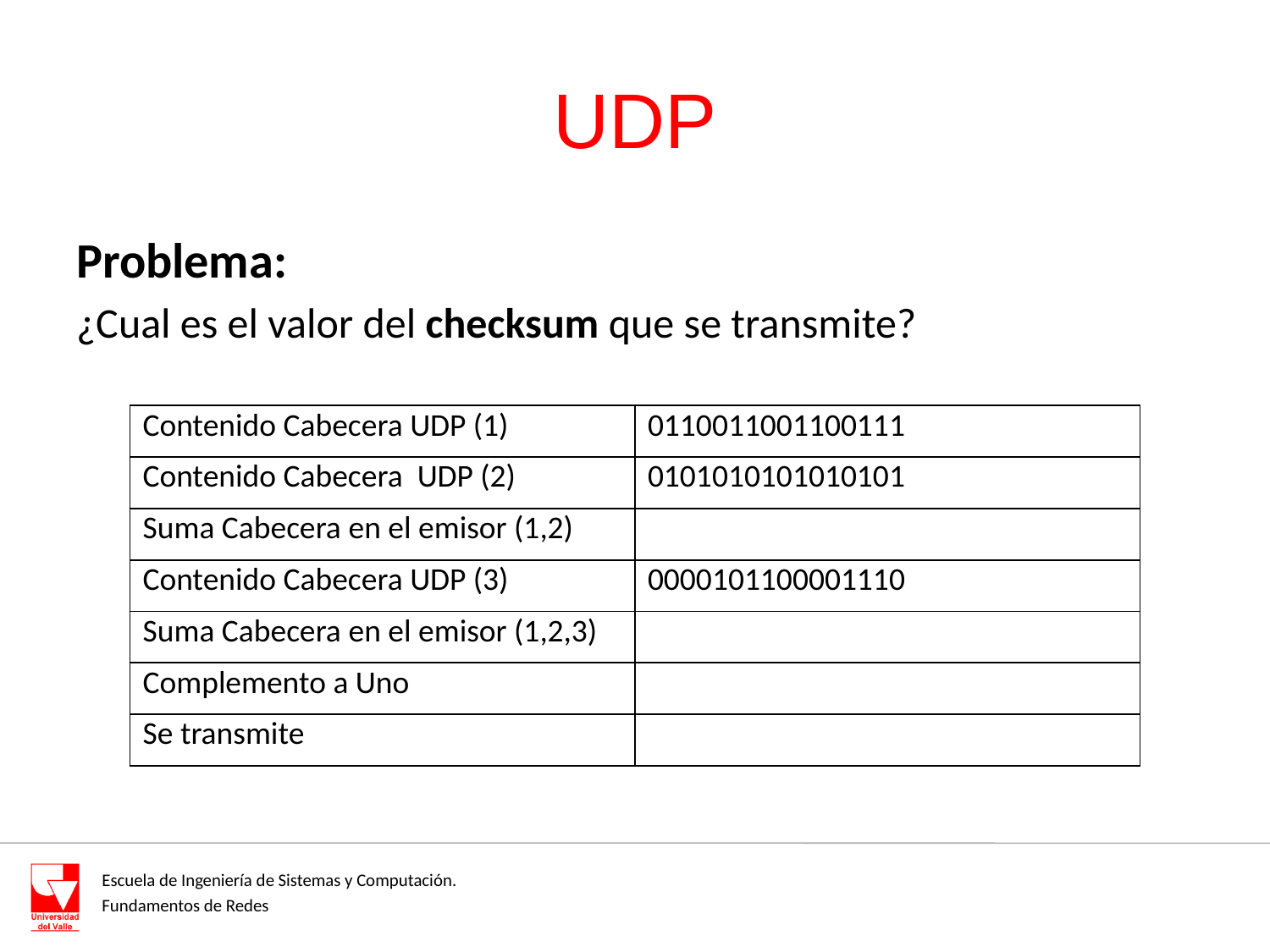

# UDP
Problema:
¿Cual es el valor del checksum que se transmite?
| Contenido Cabecera UDP (1) | 0110011001100111 |
| --- | --- |
| Contenido Cabecera UDP (2) | 0101010101010101 |
| Suma Cabecera en el emisor (1,2) |  |
| Contenido Cabecera UDP (3) | 0000101100001110 |
| Suma Cabecera en el emisor (1,2,3) |  |
| Complemento a Uno |  |
| Se transmite |  |